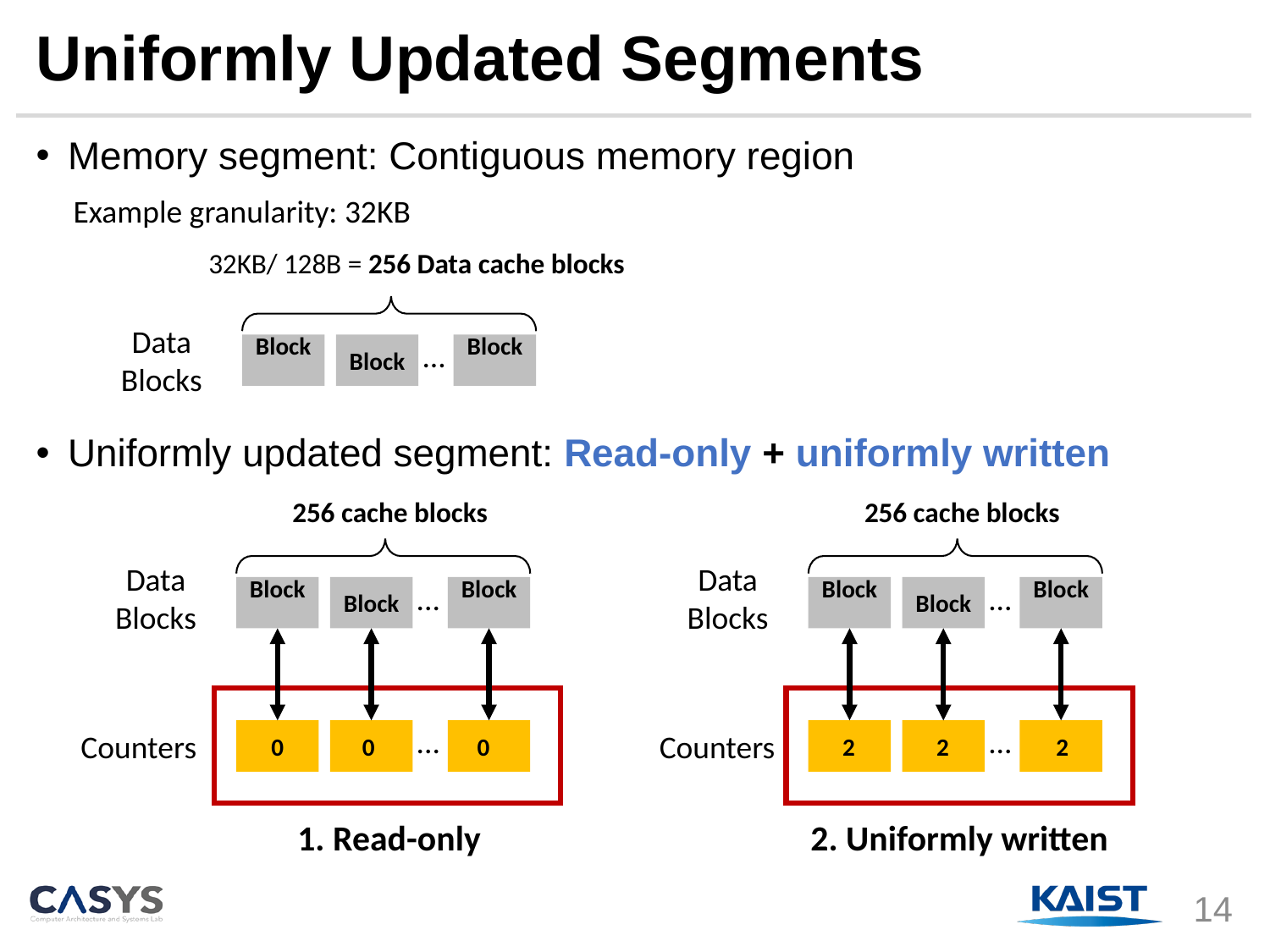

# Uniformly Updated Segments
Memory segment: Contiguous memory region

Uniformly updated segment: Read-only + uniformly written

Example granularity: 32KB
32KB/ 128B = 256 Data cache blocks
Data
Blocks
...
Block
Block
Block

 256 cache blocks
 256 cache blocks
Data
Blocks
Data
Blocks
...
...
Block
Block
Block
Block
Block
Block

...
...
0
0
0
0
0
0
Counters
Counters
2
2
2
1. Read-only
2. Uniformly written